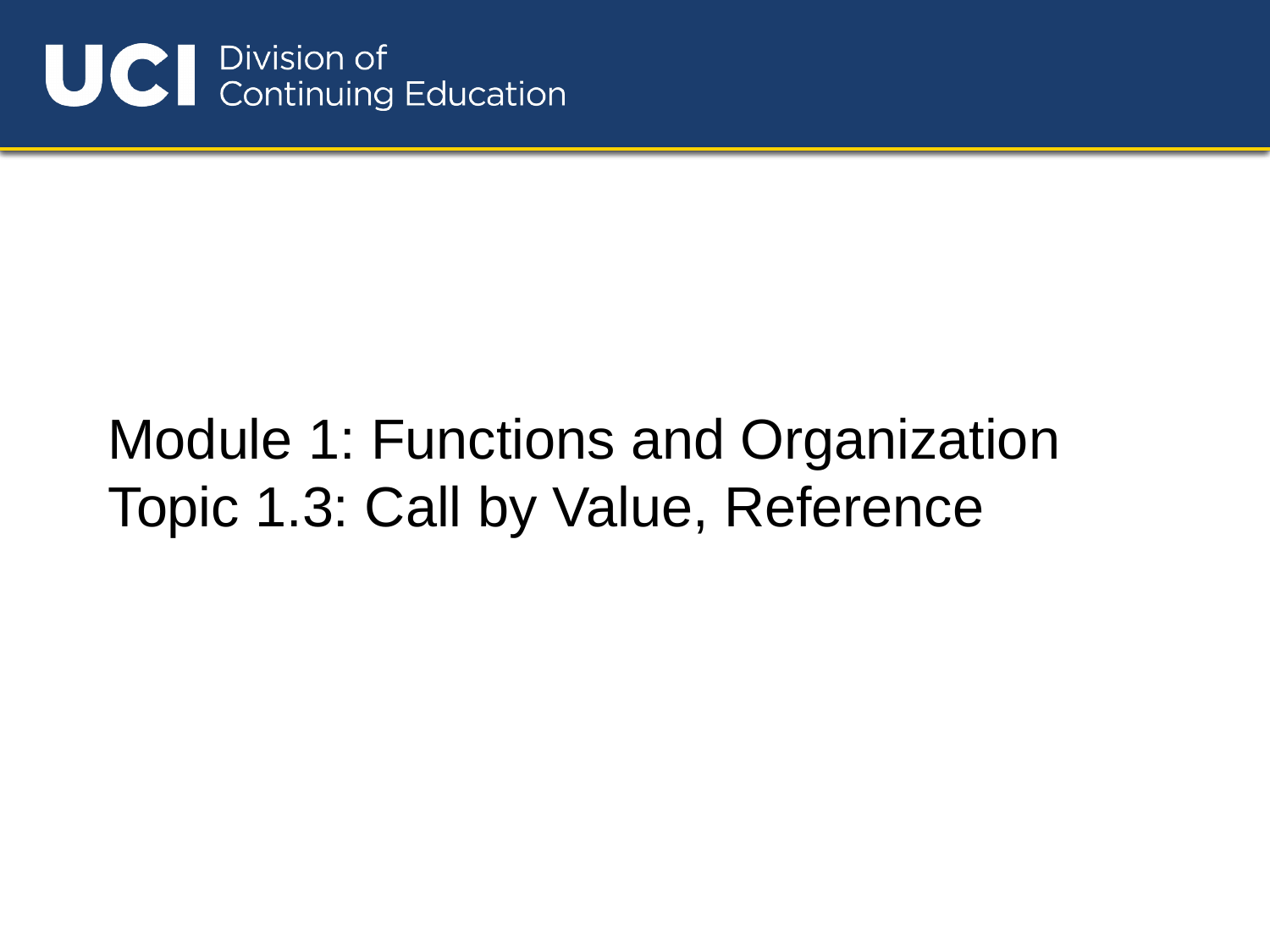

Module 1: Functions and Organization
Topic 1.3: Call by Value, Reference